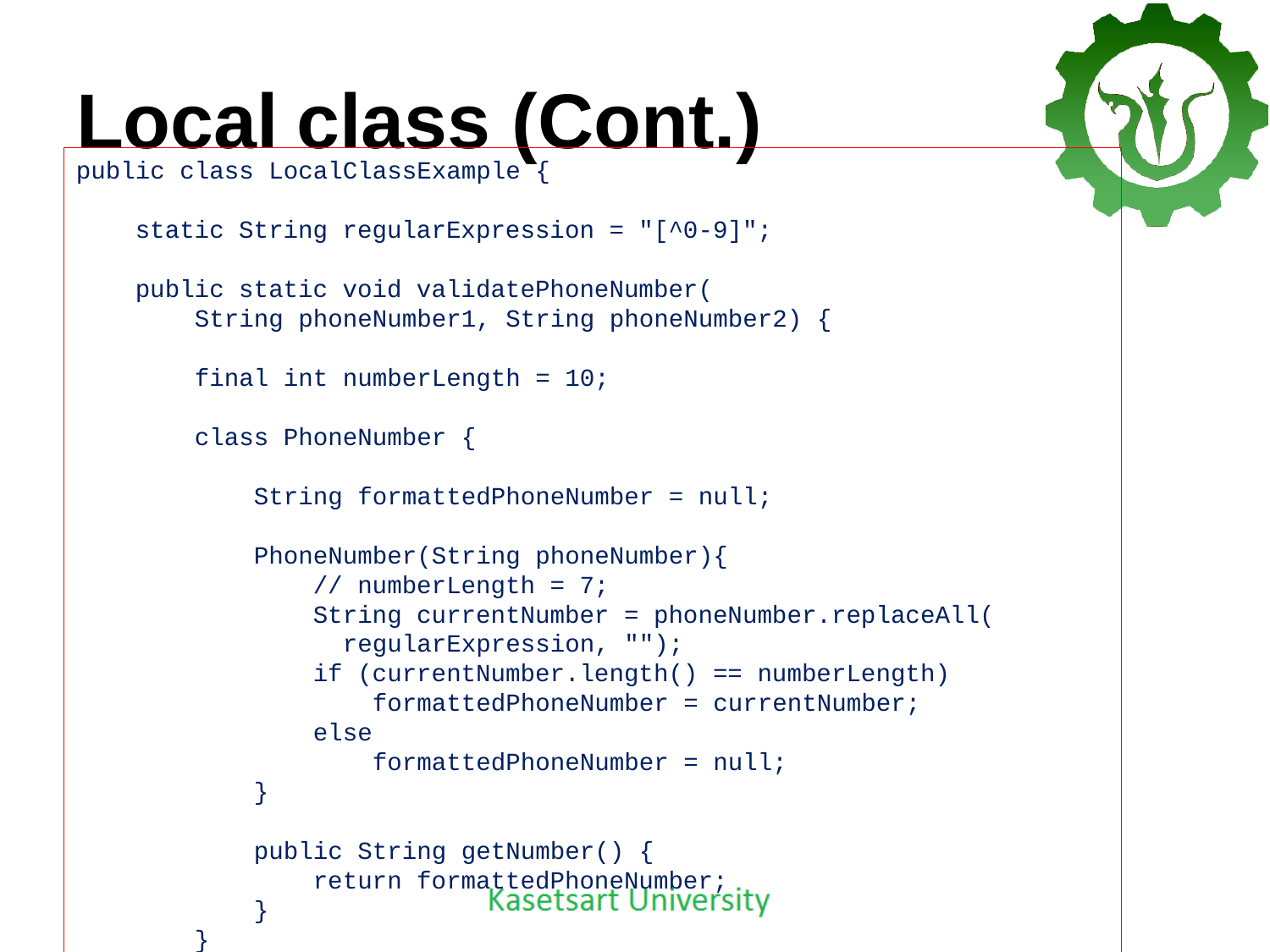

# Local class (Cont.)
public class LocalClassExample {

    static String regularExpression = "[^0-9]";

    public static void validatePhoneNumber(
        String phoneNumber1, String phoneNumber2) {

        final int numberLength = 10;

        class PhoneNumber {

            String formattedPhoneNumber = null;

            PhoneNumber(String phoneNumber){
                // numberLength = 7;
                String currentNumber = phoneNumber.replaceAll(
                  regularExpression, "");
                if (currentNumber.length() == numberLength)
                    formattedPhoneNumber = currentNumber;
                else
                    formattedPhoneNumber = null;
            }

            public String getNumber() {
                return formattedPhoneNumber;
            }
        }